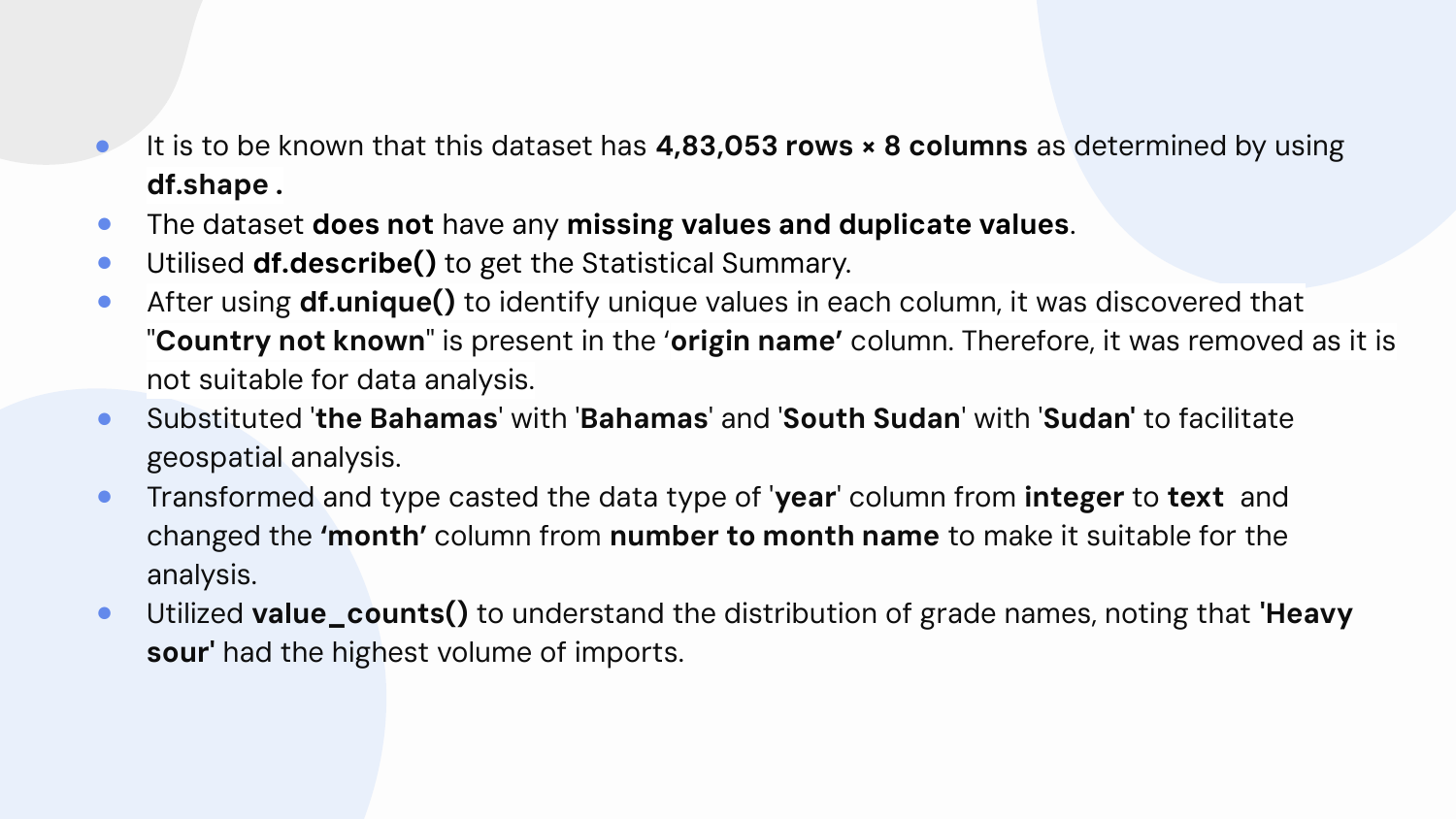

It is to be known that this dataset has 4,83,053 rows × 8 columns as determined by using df.shape .
The dataset does not have any missing values and duplicate values.
Utilised df.describe() to get the Statistical Summary.
After using df.unique() to identify unique values in each column, it was discovered that "Country not known" is present in the ‘origin name’ column. Therefore, it was removed as it is not suitable for data analysis.
Substituted 'the Bahamas' with 'Bahamas' and 'South Sudan' with 'Sudan' to facilitate geospatial analysis.
Transformed and type casted the data type of 'year' column from integer to text  and changed the ‘month’ column from number to month name to make it suitable for the analysis.
Utilized value_counts() to understand the distribution of grade names, noting that 'Heavy sour' had the highest volume of imports.